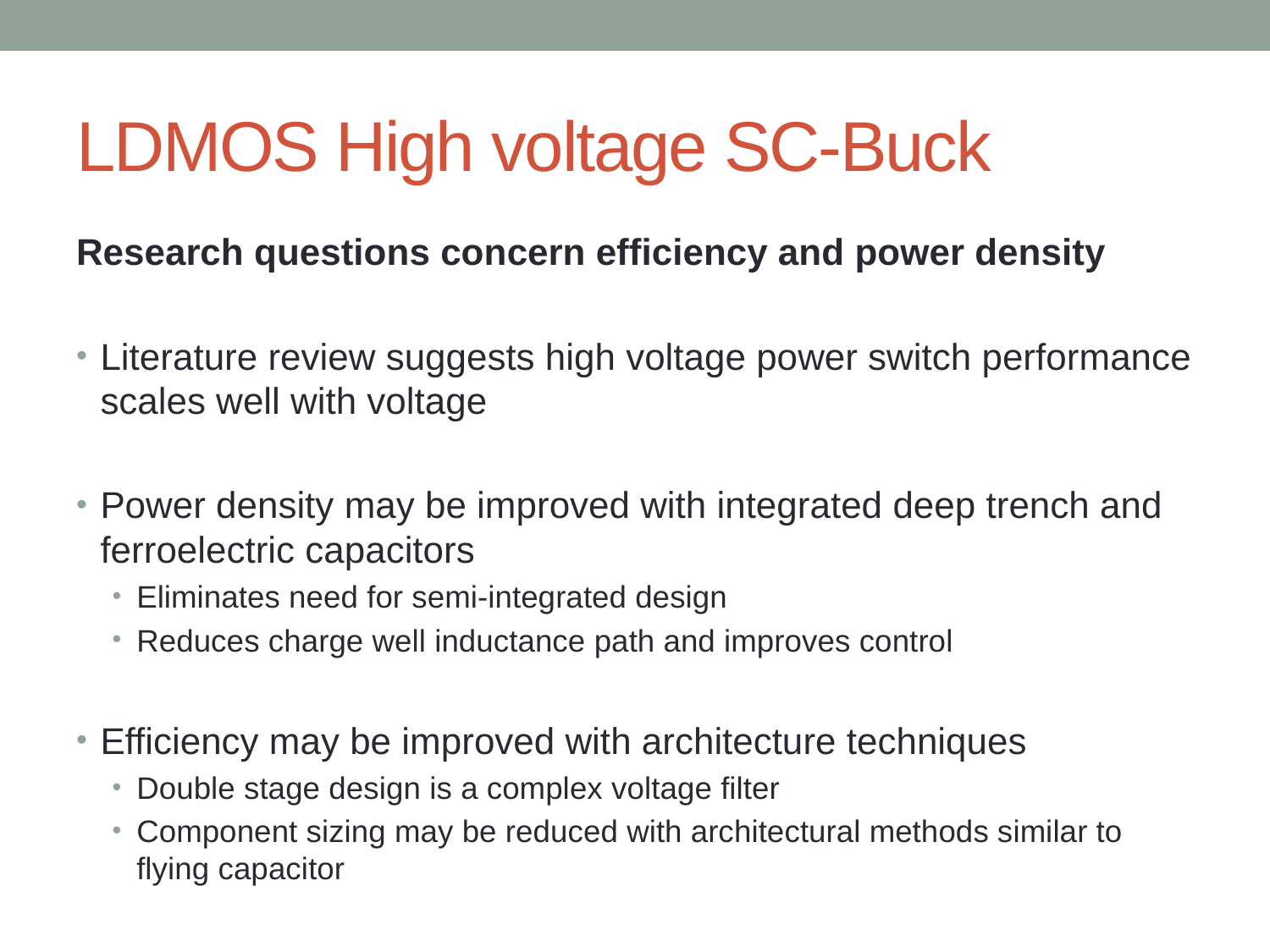

# LDMOS High voltage SC-Buck
Research questions concern efficiency and power density

Literature review suggests high voltage power switch performance scales well with voltage

Power density may be improved with integrated deep trench and ferroelectric capacitors
Eliminates need for semi-integrated design
Reduces charge well inductance path and improves control

Efficiency may be improved with architecture techniques
Double stage design is a complex voltage filter
Component sizing may be reduced with architectural methods similar to flying capacitor